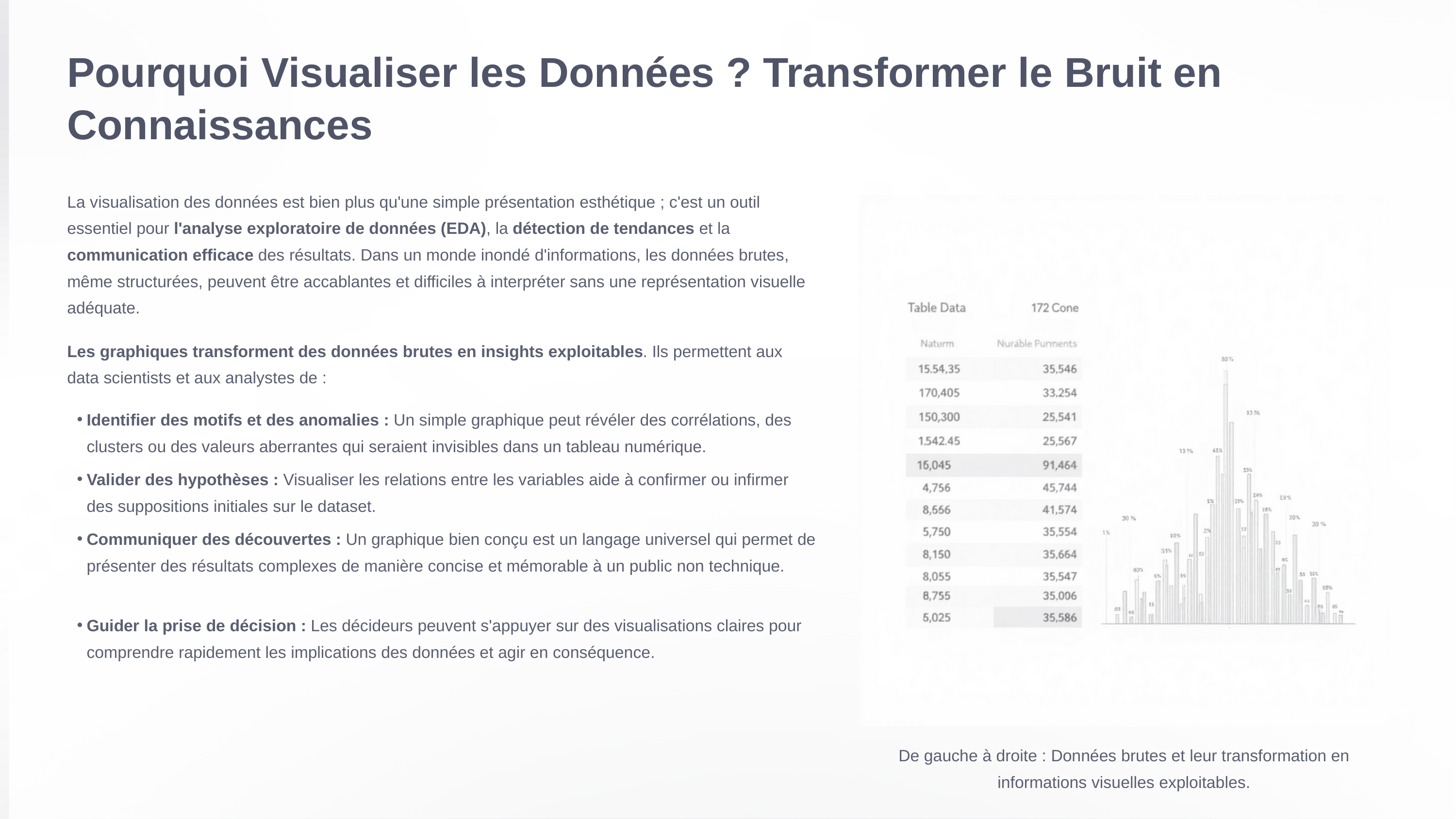

Pourquoi Visualiser les Données ? Transformer le Bruit en Connaissances
La visualisation des données est bien plus qu'une simple présentation esthétique ; c'est un outil essentiel pour l'analyse exploratoire de données (EDA), la détection de tendances et la communication efficace des résultats. Dans un monde inondé d'informations, les données brutes, même structurées, peuvent être accablantes et difficiles à interpréter sans une représentation visuelle adéquate.

Les graphiques transforment des données brutes en insights exploitables. Ils permettent aux data scientists et aux analystes de :
Identifier des motifs et des anomalies : Un simple graphique peut révéler des corrélations, des clusters ou des valeurs aberrantes qui seraient invisibles dans un tableau numérique.
Valider des hypothèses : Visualiser les relations entre les variables aide à confirmer ou infirmer des suppositions initiales sur le dataset.
Communiquer des découvertes : Un graphique bien conçu est un langage universel qui permet de présenter des résultats complexes de manière concise et mémorable à un public non technique.
Guider la prise de décision : Les décideurs peuvent s'appuyer sur des visualisations claires pour comprendre rapidement les implications des données et agir en conséquence.
De gauche à droite : Données brutes et leur transformation en informations visuelles exploitables.